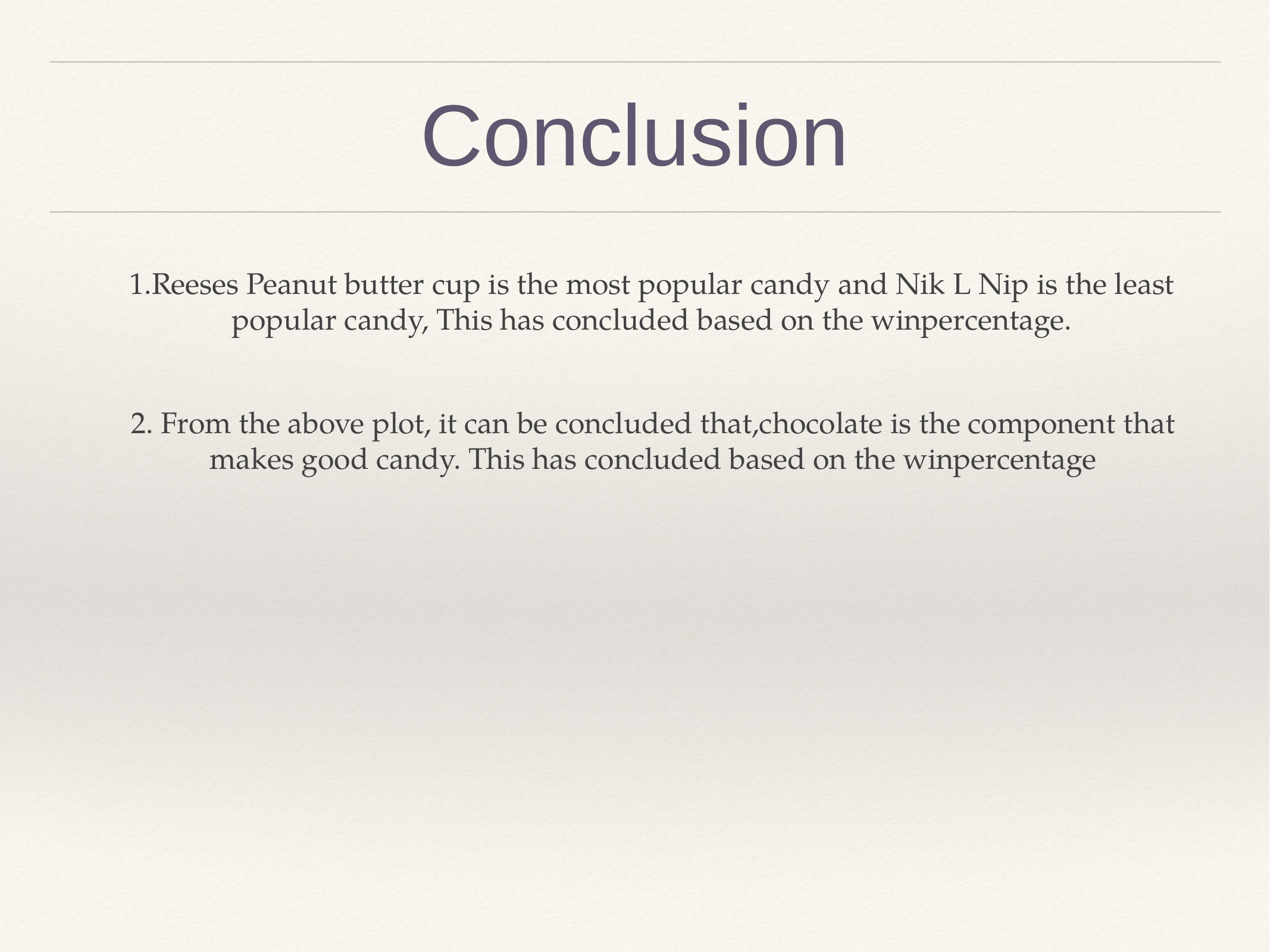

# Conclusion

1.Reeses Peanut butter cup is the most popular candy and Nik L Nip is the least popular candy, This has concluded based on the winpercentage.
2. From the above plot, it can be concluded that,chocolate is the component that makes good candy. This has concluded based on the winpercentage